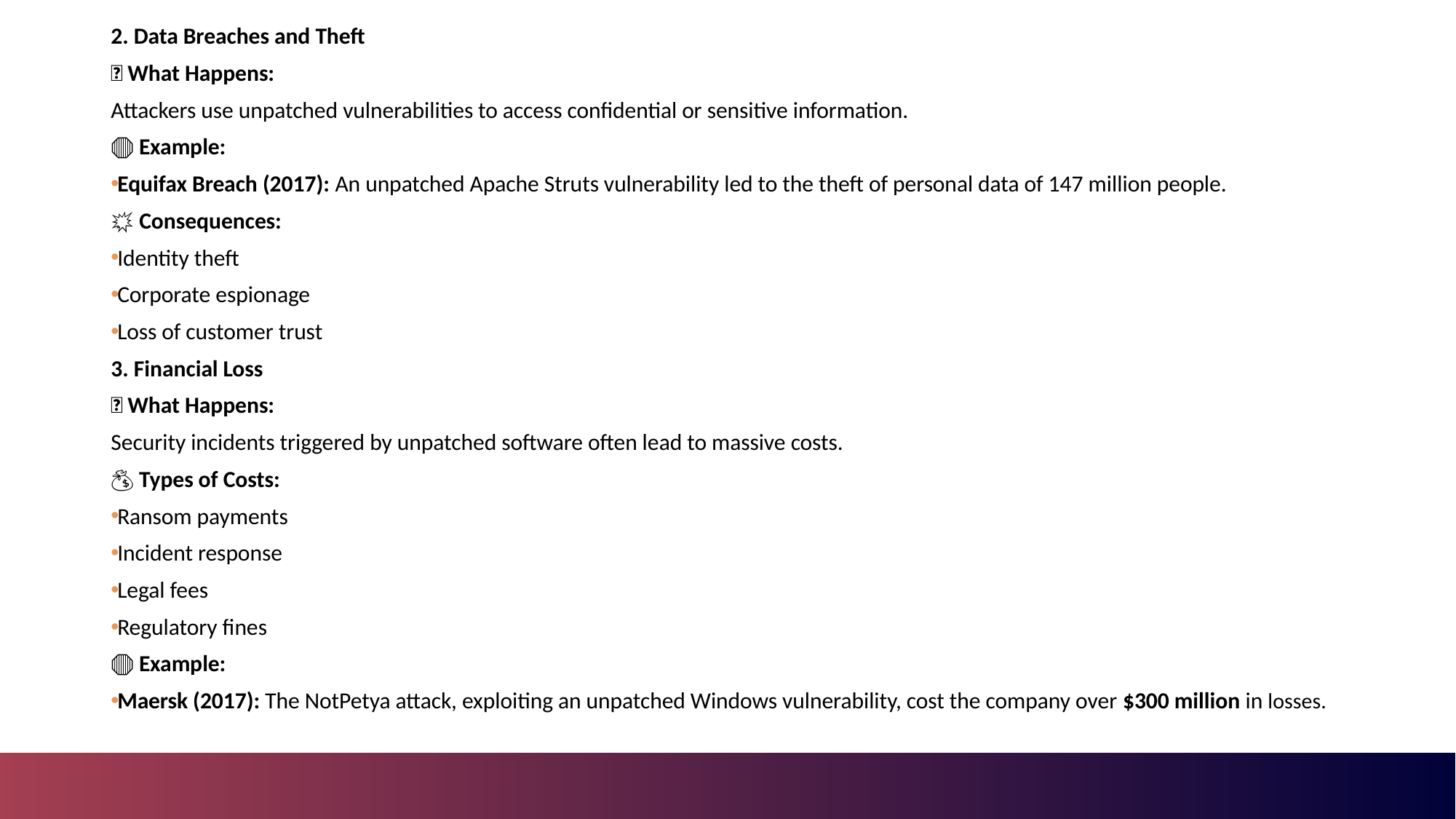

2. Data Breaches and Theft
🧨 What Happens:
Attackers use unpatched vulnerabilities to access confidential or sensitive information.
🛑 Example:
Equifax Breach (2017): An unpatched Apache Struts vulnerability led to the theft of personal data of 147 million people.
💥 Consequences:
Identity theft
Corporate espionage
Loss of customer trust
3. Financial Loss
🧨 What Happens:
Security incidents triggered by unpatched software often lead to massive costs.
💰 Types of Costs:
Ransom payments
Incident response
Legal fees
Regulatory fines
🛑 Example:
Maersk (2017): The NotPetya attack, exploiting an unpatched Windows vulnerability, cost the company over $300 million in losses.